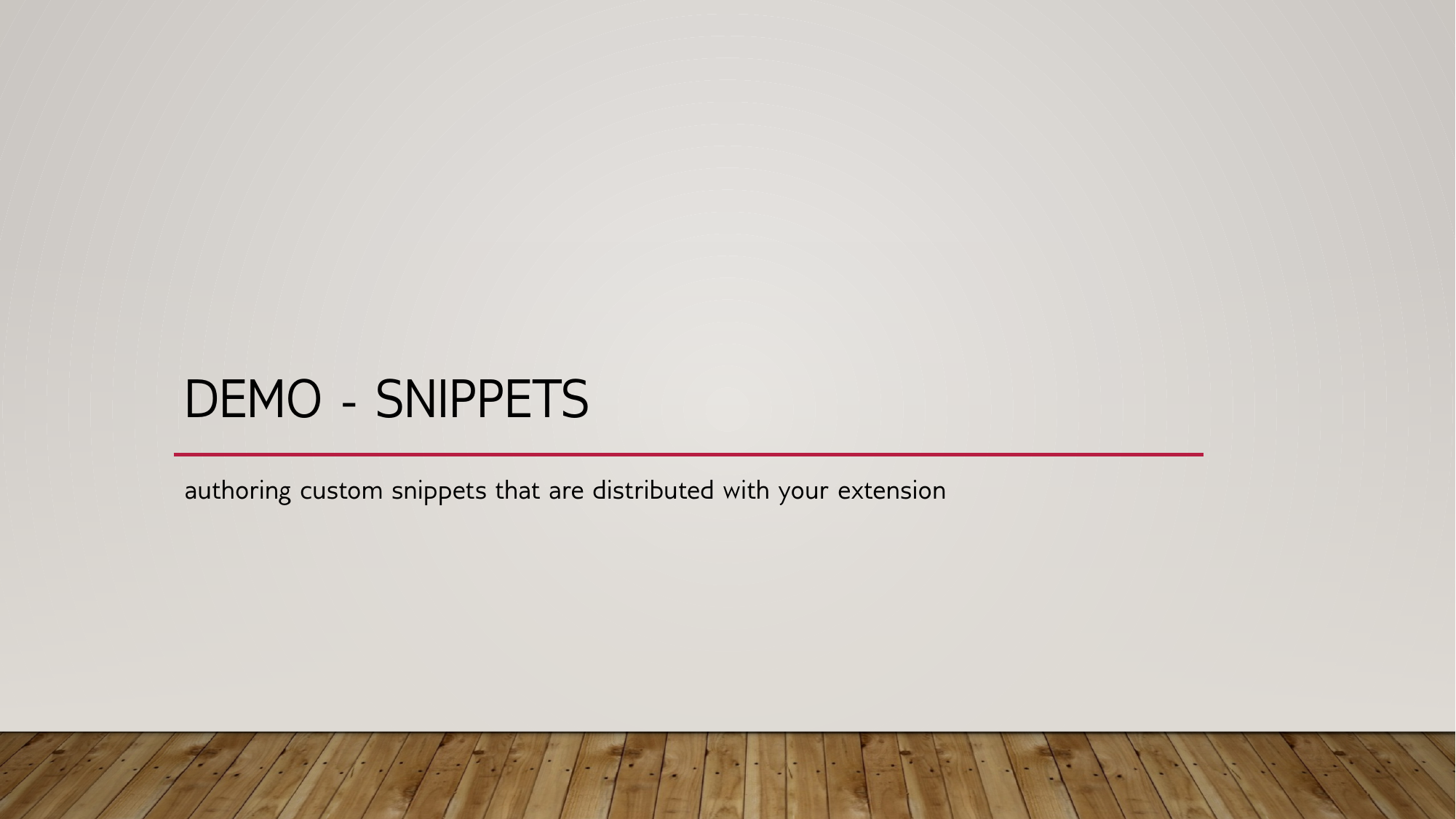

# demo - snippets
authoring custom snippets that are distributed with your extension